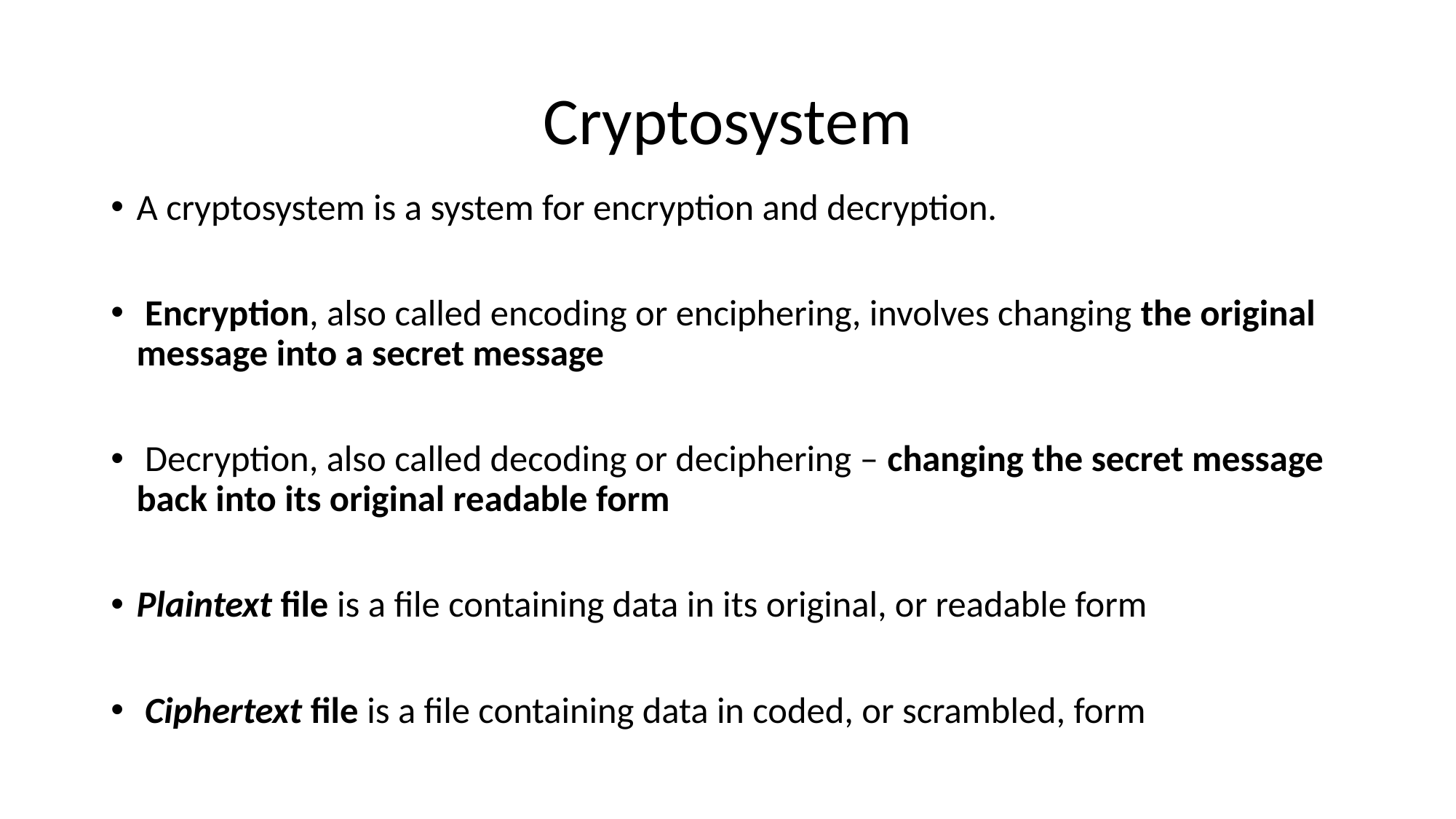

# Cryptosystem
A cryptosystem is a system for encryption and decryption.

 Encryption, also called encoding or enciphering, involves changing the original message into a secret message

 Decryption, also called decoding or deciphering – changing the secret message back into its original readable form

Plaintext file is a file containing data in its original, or readable form

 Ciphertext file is a file containing data in coded, or scrambled, form